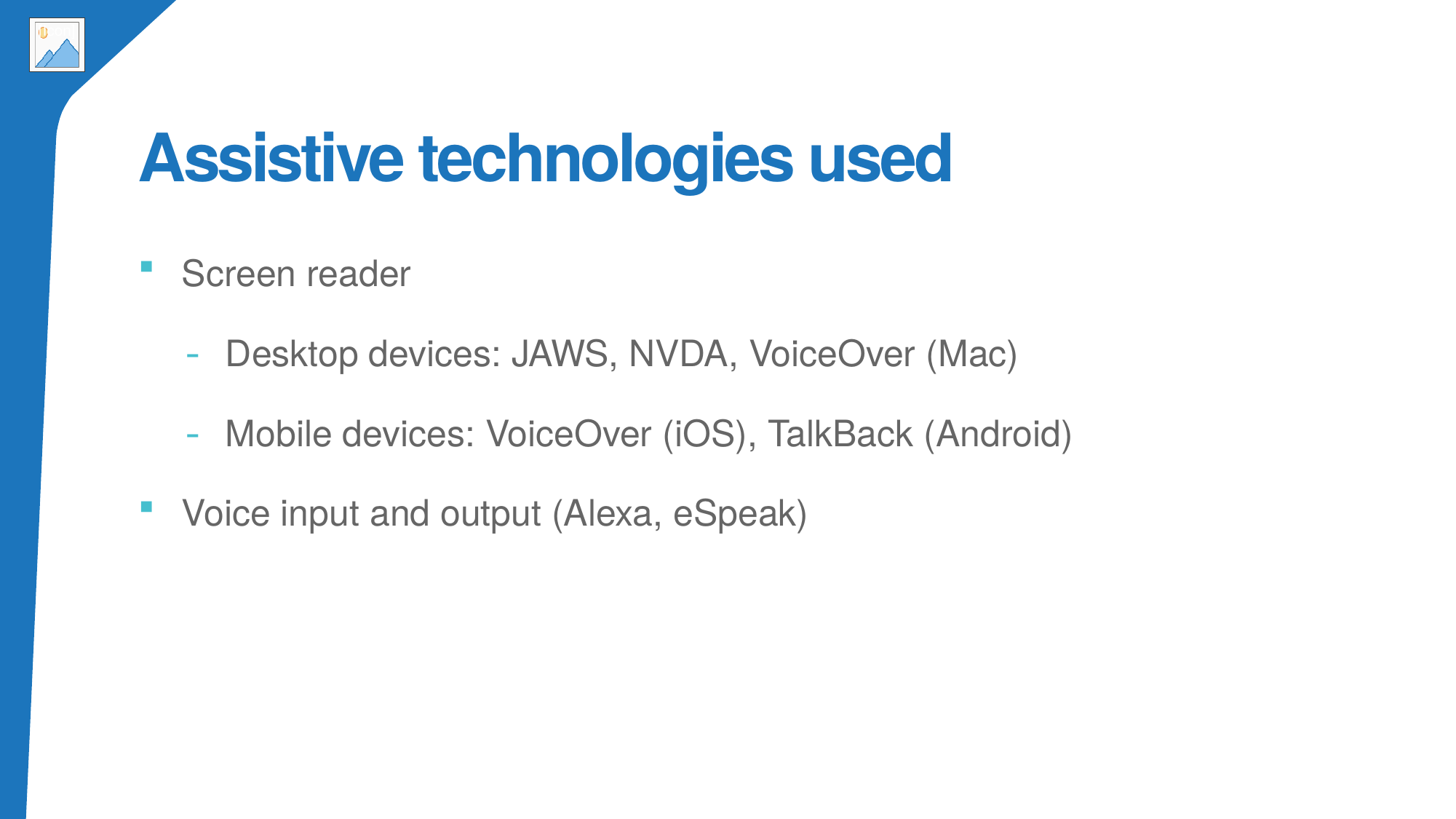

# Assistive technologies used
Screen reader
Desktop devices: JAWS, NVDA, VoiceOver (Mac)
Mobile devices: VoiceOver (iOS), TalkBack (Android)
Voice input and output (Alexa, eSpeak)